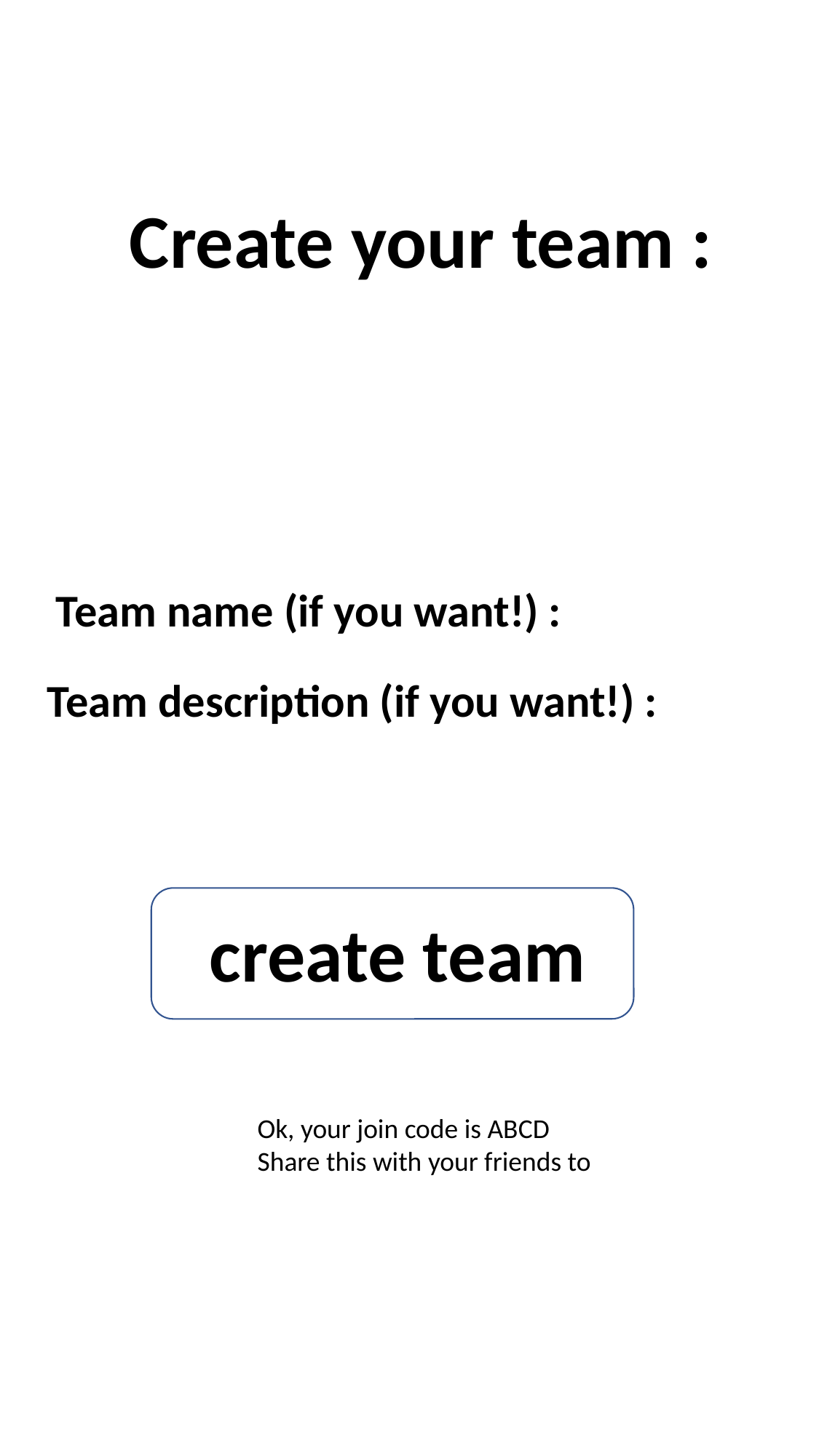

Create your team :
Team name (if you want!) :

Team description (if you want!) :

create team
Ok, your join code is ABCD
Share this with your friends to